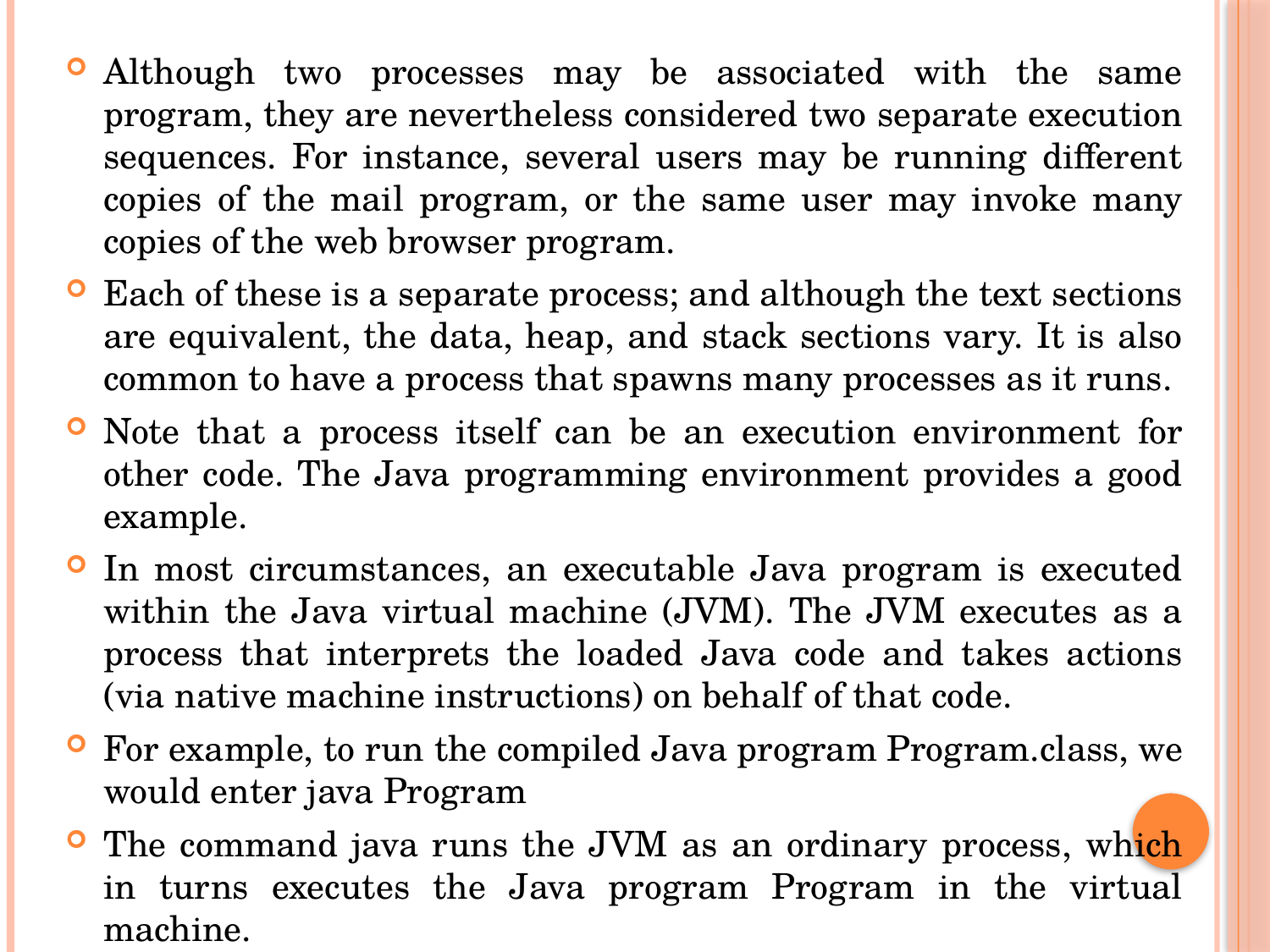

Although two processes may be associated with the same program, they are nevertheless considered two separate execution sequences. For instance, several users may be running different copies of the mail program, or the same user may invoke many copies of the web browser program.
Each of these is a separate process; and although the text sections are equivalent, the data, heap, and stack sections vary. It is also common to have a process that spawns many processes as it runs.
Note that a process itself can be an execution environment for other code. The Java programming environment provides a good example.
In most circumstances, an executable Java program is executed within the Java virtual machine (JVM). The JVM executes as a process that interprets the loaded Java code and takes actions (via native machine instructions) on behalf of that code.
For example, to run the compiled Java program Program.class, we would enter java Program
The command java runs the JVM as an ordinary process, which in turns executes the Java program Program in the virtual machine.